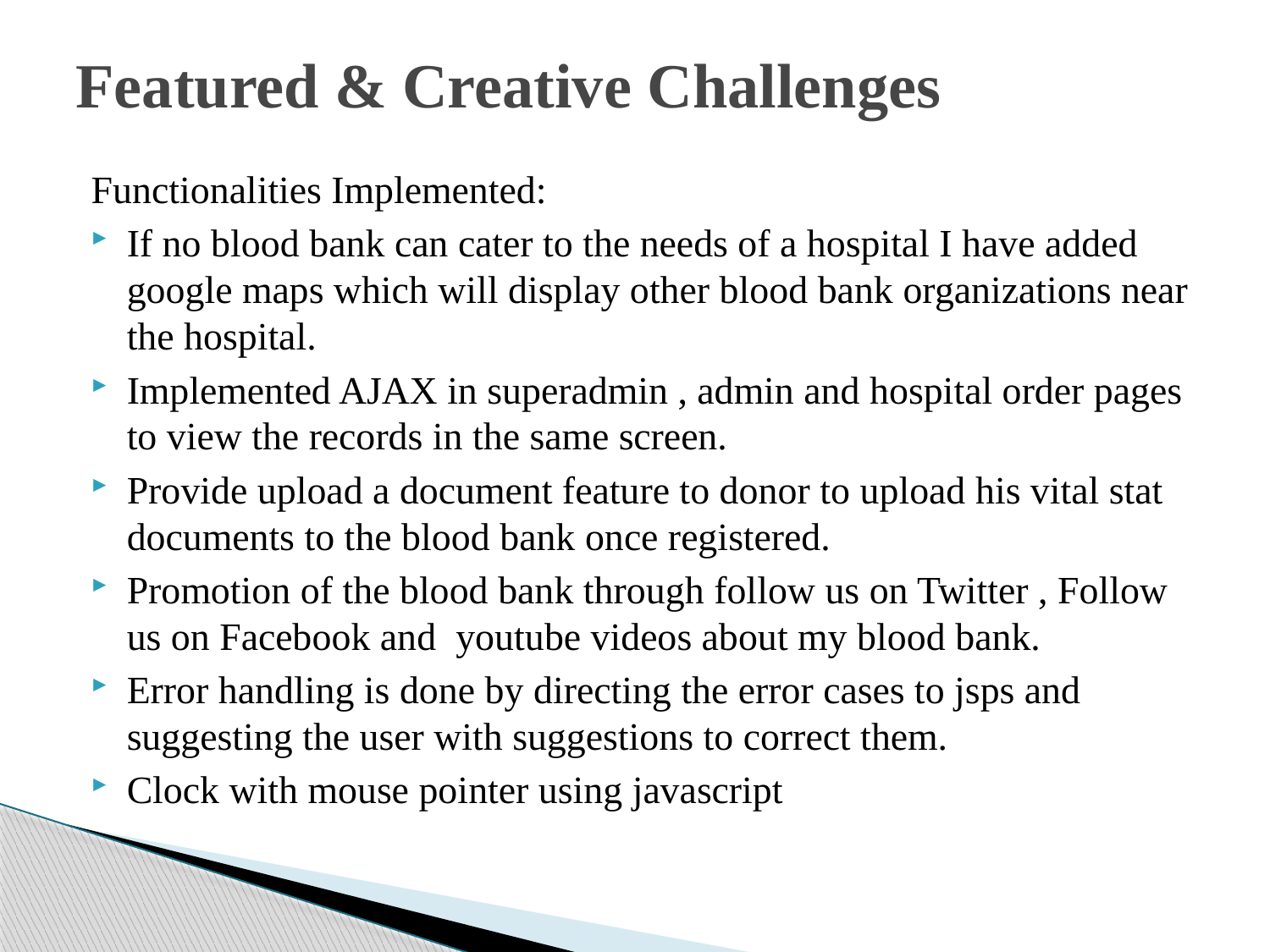

# Featured & Creative Challenges
Functionalities Implemented:
If no blood bank can cater to the needs of a hospital I have added google maps which will display other blood bank organizations near the hospital.
Implemented AJAX in superadmin , admin and hospital order pages to view the records in the same screen.
Provide upload a document feature to donor to upload his vital stat documents to the blood bank once registered.
Promotion of the blood bank through follow us on Twitter , Follow us on Facebook and  youtube videos about my blood bank.
Error handling is done by directing the error cases to jsps and suggesting the user with suggestions to correct them.
Clock with mouse pointer using javascript